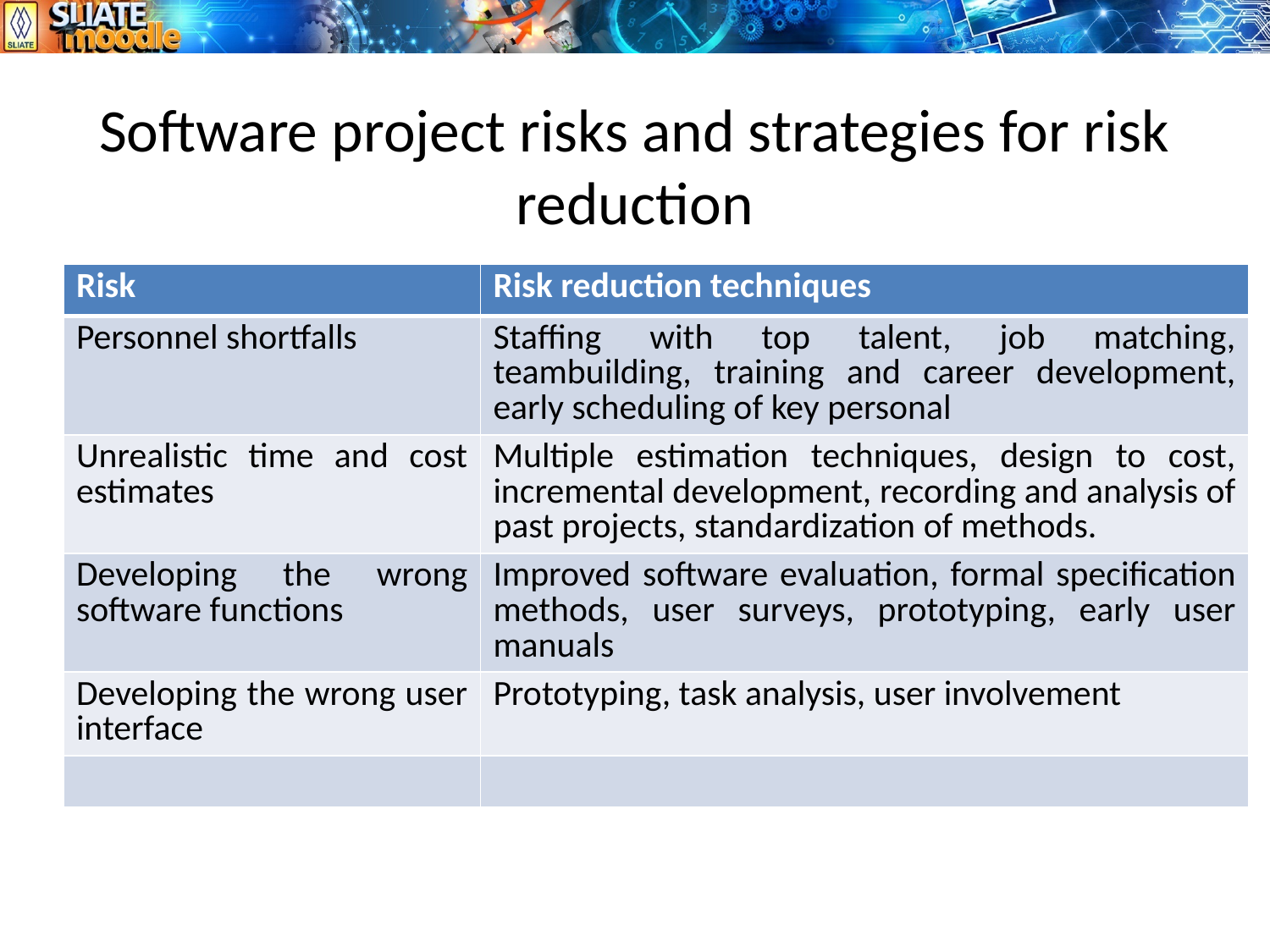

# Software project risks and strategies for risk reduction
| Risk | Risk reduction techniques |
| --- | --- |
| Personnel shortfalls | Staffing with top talent, job matching, teambuilding, training and career development, early scheduling of key personal |
| Unrealistic time and cost estimates | Multiple estimation techniques, design to cost, incremental development, recording and analysis of past projects, standardization of methods. |
| Developing the wrong software functions | Improved software evaluation, formal specification methods, user surveys, prototyping, early user manuals |
| Developing the wrong user interface | Prototyping, task analysis, user involvement |
|  |  |